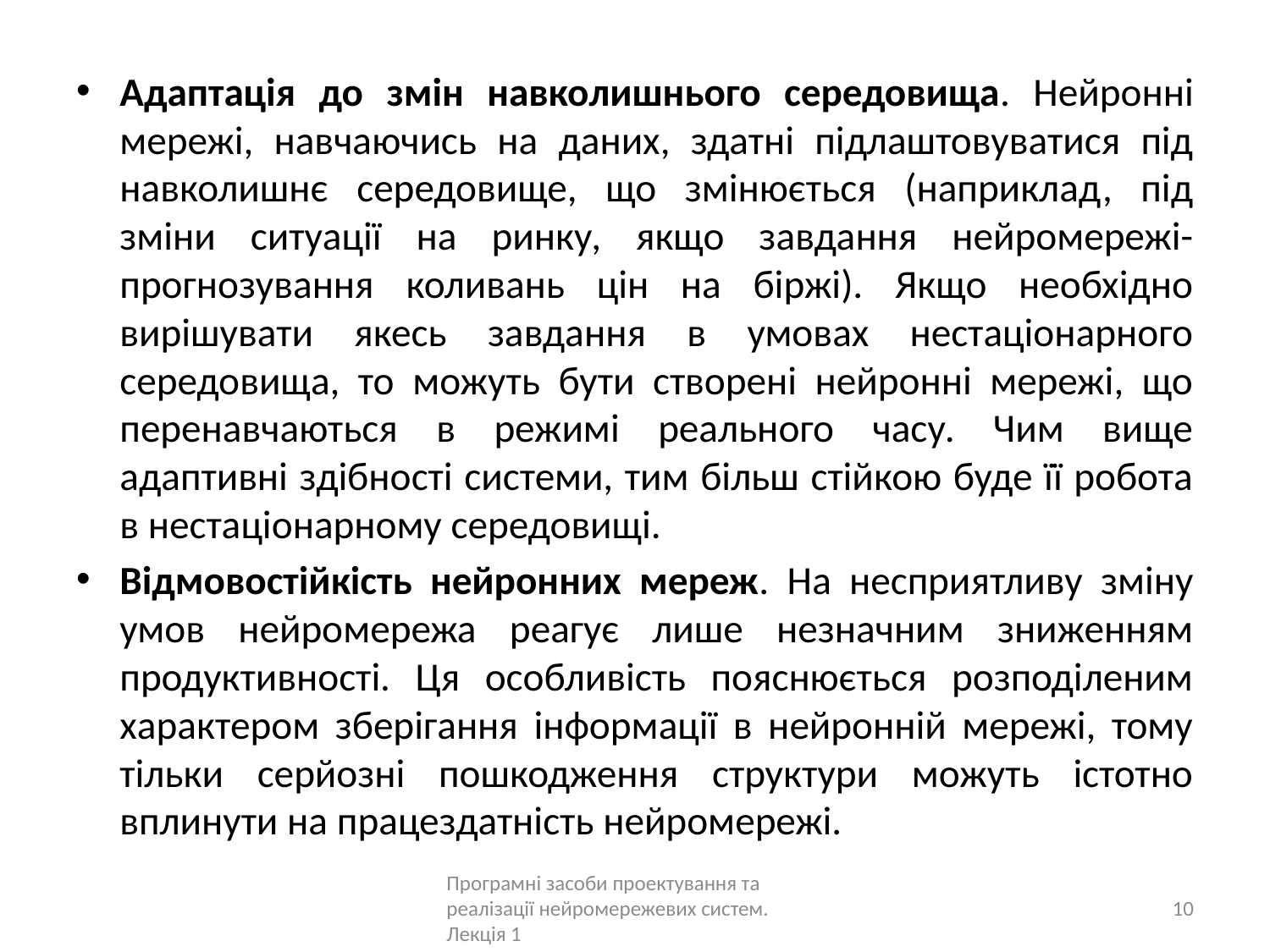

Адаптація до змін навколишнього середовища. Нейронні мережі, навчаючись на даних, здатні підлаштовуватися під навколишнє середовище, що змінюється (наприклад, під зміни ситуації на ринку, якщо завдання нейромережі- прогнозування коливань цін на біржі). Якщо необхідно вирішувати якесь завдання в умовах нестаціонарного середовища, то можуть бути створені нейронні мережі, що перенавчаються в режимі реального часу. Чим вище адаптивні здібності системи, тим більш стійкою буде її робота в нестаціонарному середовищі.
Відмовостійкість нейронних мереж. На несприятливу зміну умов нейромережа реагує лише незначним зниженням продуктивності. Ця особливість пояснюється розподіленим характером зберігання інформації в нейронній мережі, тому тільки серйозні пошкодження структури можуть істотно вплинути на працездатність нейромережі.
Програмні засоби проектування та реалізації нейромережевих систем. Лекція 1
10